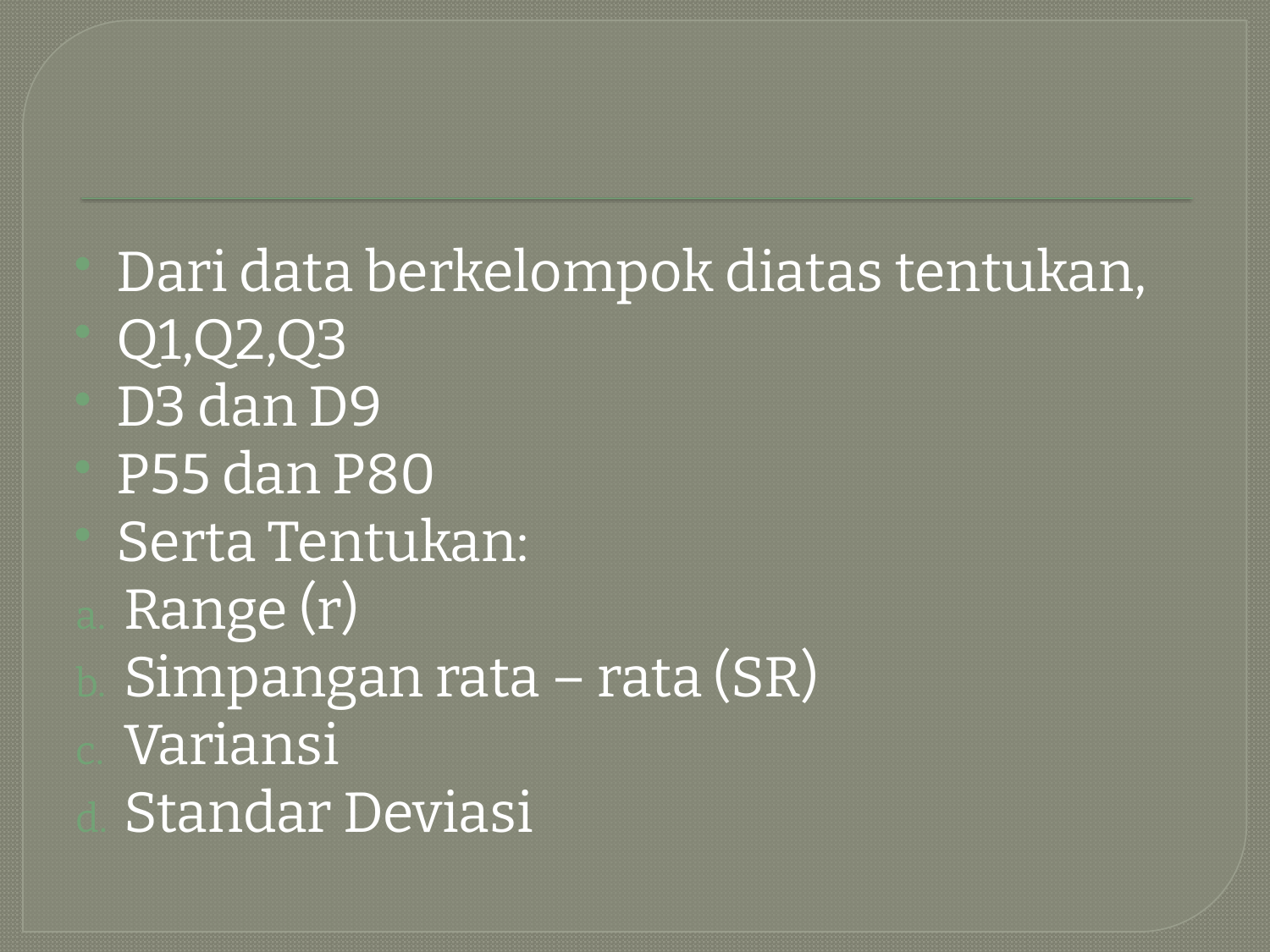

#
Dari data berkelompok diatas tentukan,
Q1,Q2,Q3
D3 dan D9
P55 dan P80
Serta Tentukan:
Range (r)
Simpangan rata – rata (SR)
Variansi
Standar Deviasi